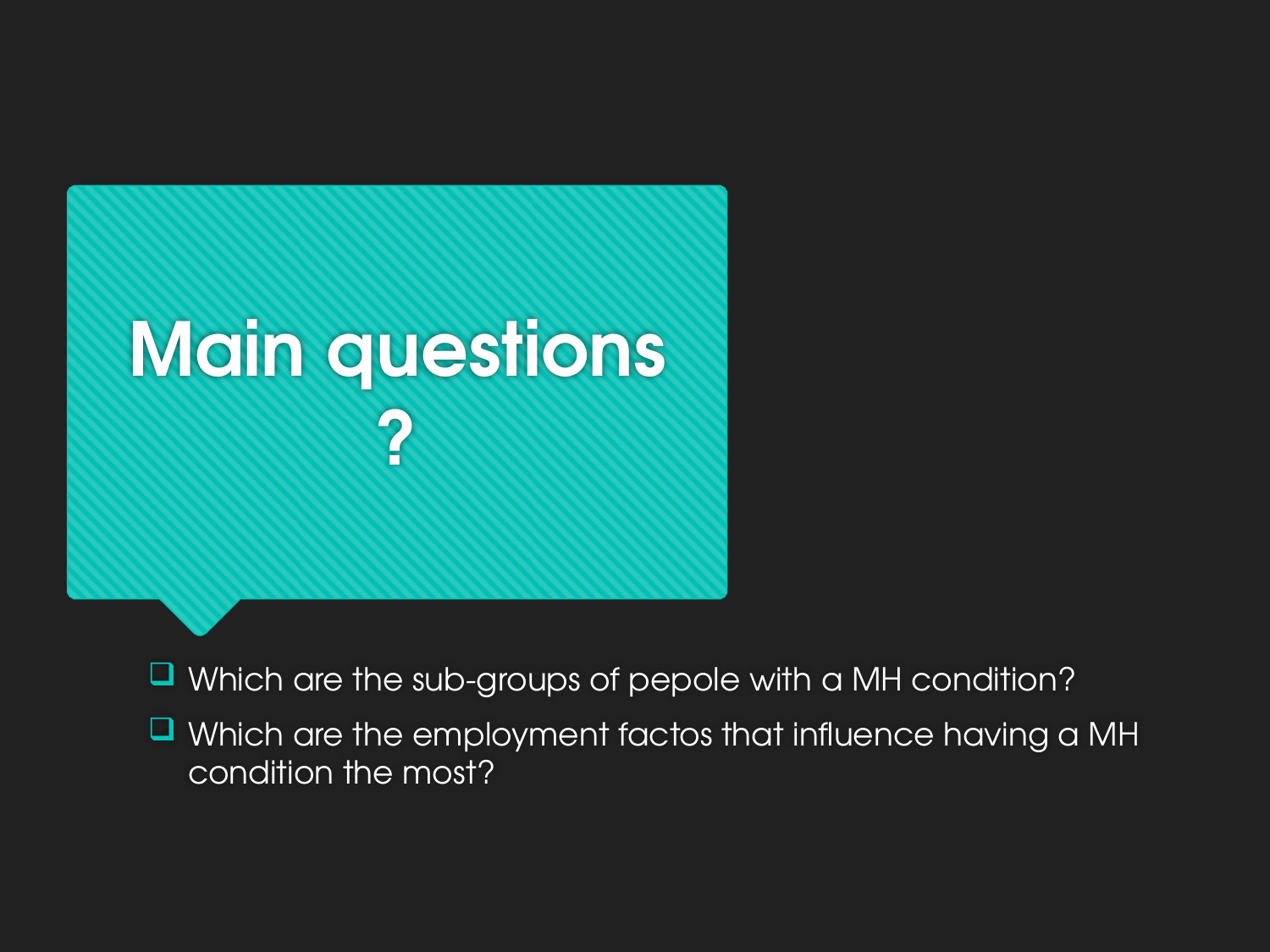

# Main questions ?
Which are the sub-groups of pepole with a MH condition?
Which are the employment factos that influence having a MH condition the most?